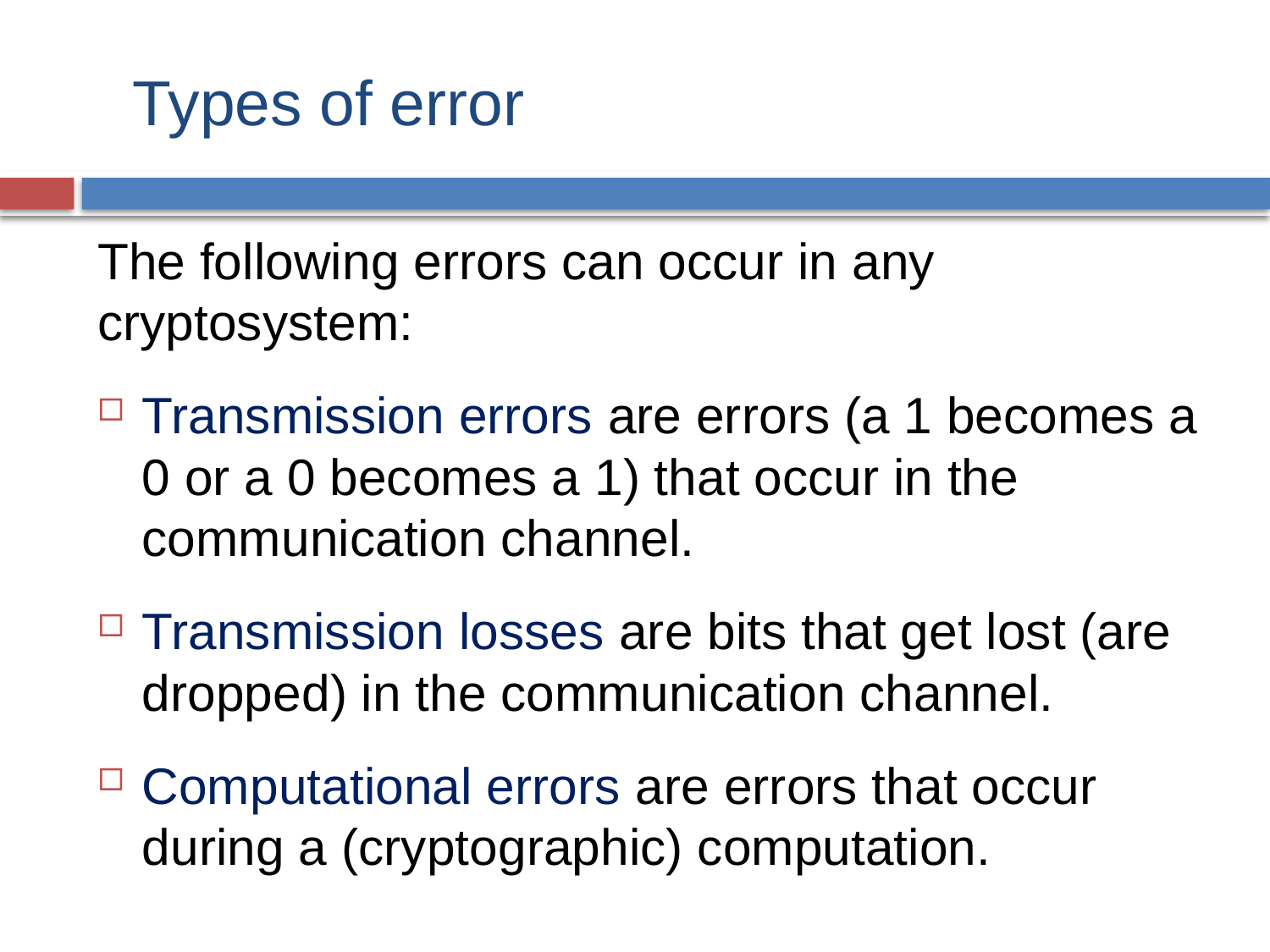

# Types of error
The following errors can occur in any cryptosystem:
Transmission errors are errors (a 1 becomes a 0 or a 0 becomes a 1) that occur in the communication channel.
Transmission losses are bits that get lost (are dropped) in the communication channel.
Computational errors are errors that occur during a (cryptographic) computation.